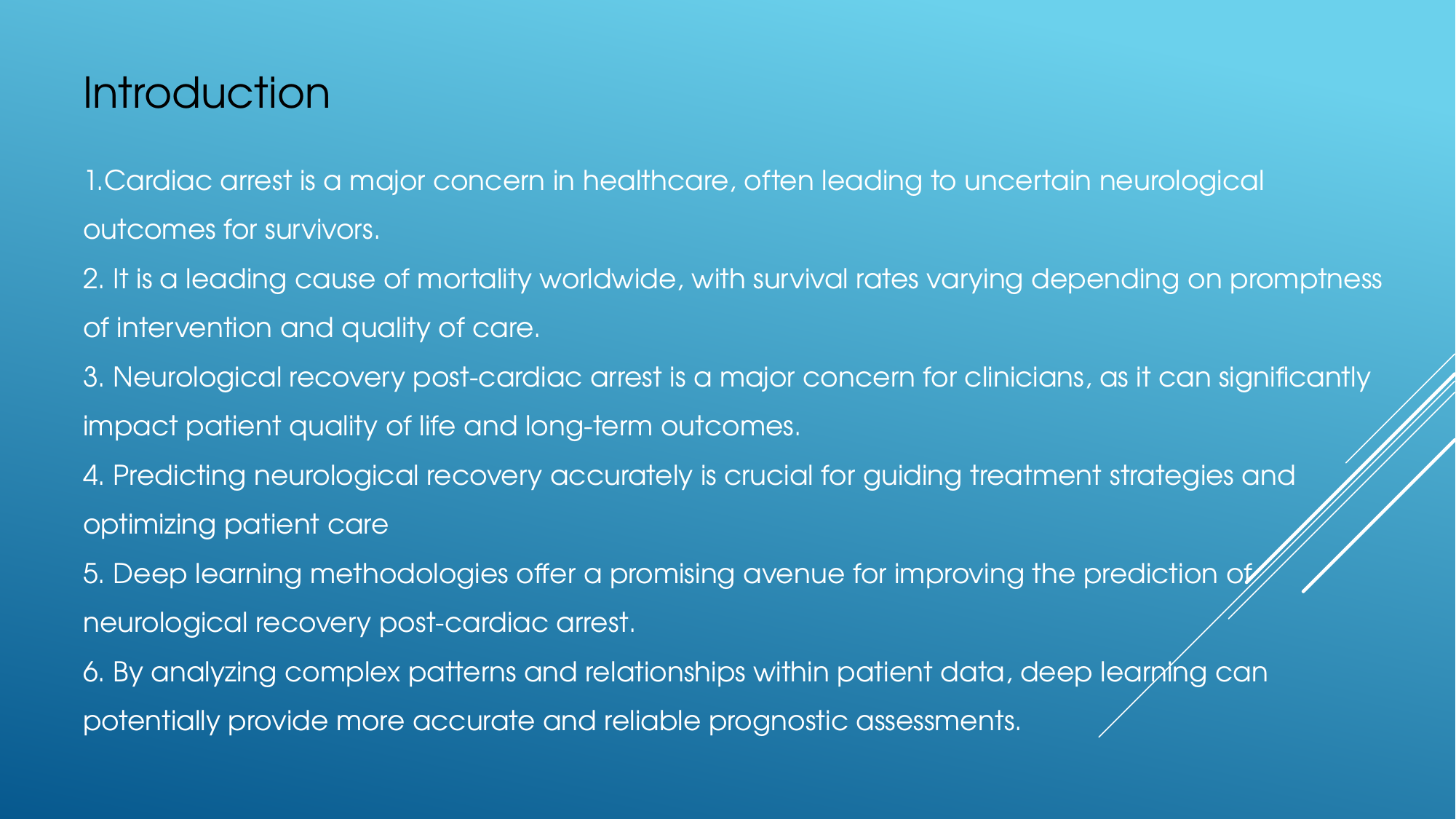

Introduction
1.Cardiac arrest is a major concern in healthcare, often leading to uncertain neurological outcomes for survivors.
2. It is a leading cause of mortality worldwide, with survival rates varying depending on promptness of intervention and quality of care.
3. Neurological recovery post-cardiac arrest is a major concern for clinicians, as it can significantly impact patient quality of life and long-term outcomes.
4. Predicting neurological recovery accurately is crucial for guiding treatment strategies and optimizing patient care
5. Deep learning methodologies offer a promising avenue for improving the prediction of neurological recovery post-cardiac arrest.
6. By analyzing complex patterns and relationships within patient data, deep learning can potentially provide more accurate and reliable prognostic assessments.